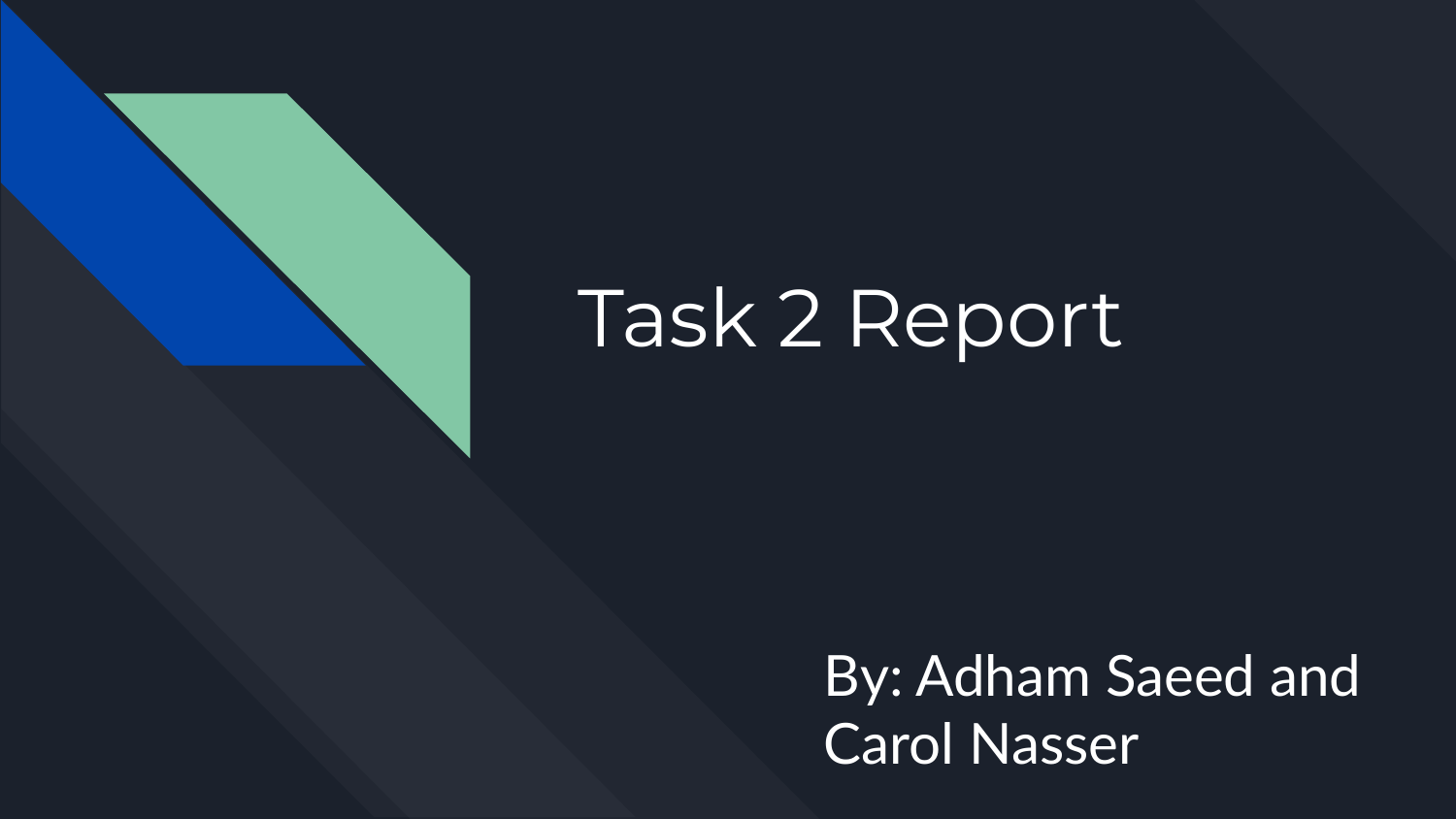

# Task 2 Report
By: Adham Saeed and Carol Nasser